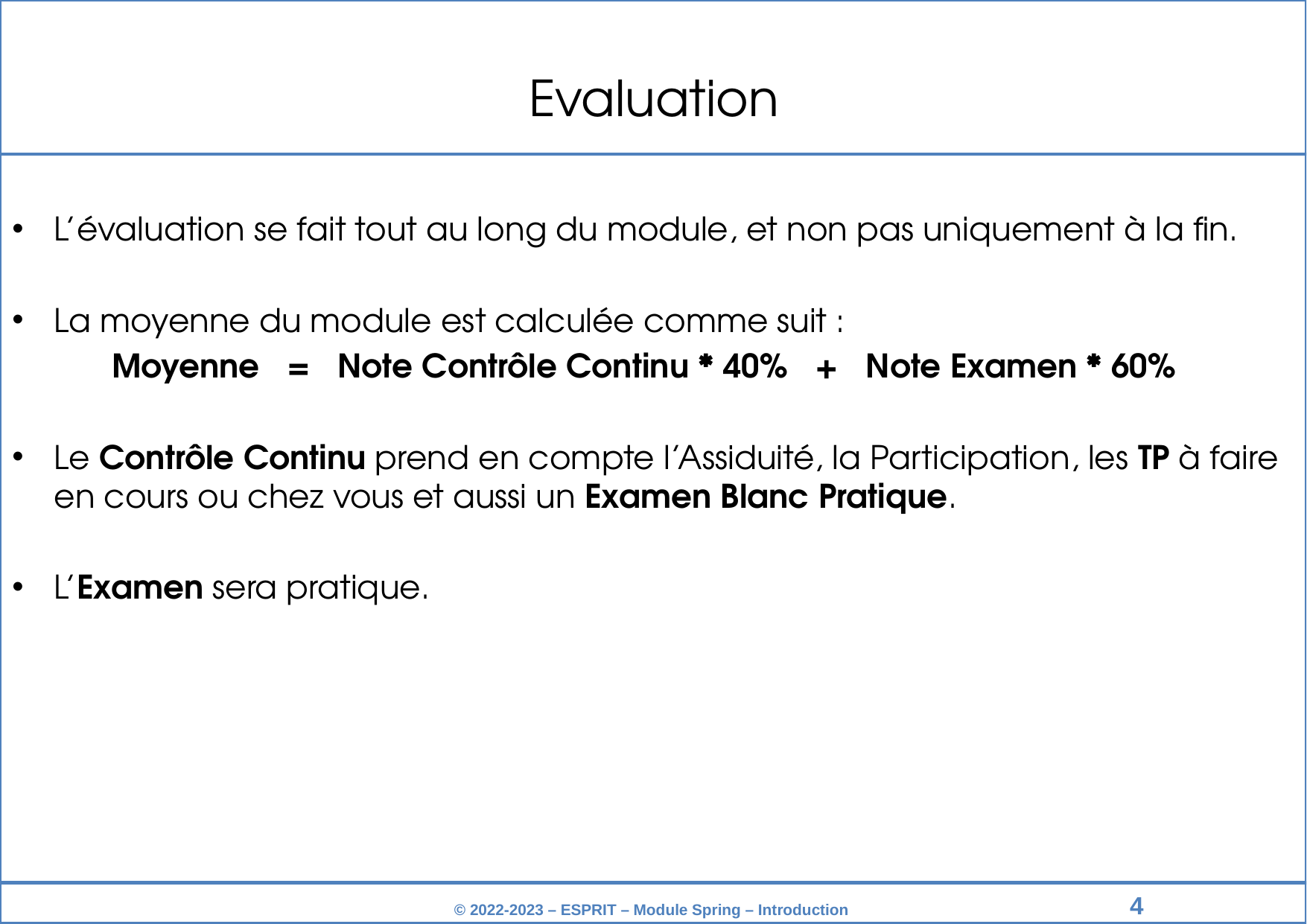

Evaluation

L’évaluation se fait tout au long du module, et non pas uniquement à la fin.

La moyenne du module est calculée comme suit :
Moyenne   =   Note Contrôle Continu * 40%   +   Note Examen * 60%

Le Contrôle Continu prend en compte l’Assiduité, la Participation, les TP à faire en cours ou chez vous et aussi un Examen Blanc Pratique.

L’Examen sera pratique.

4